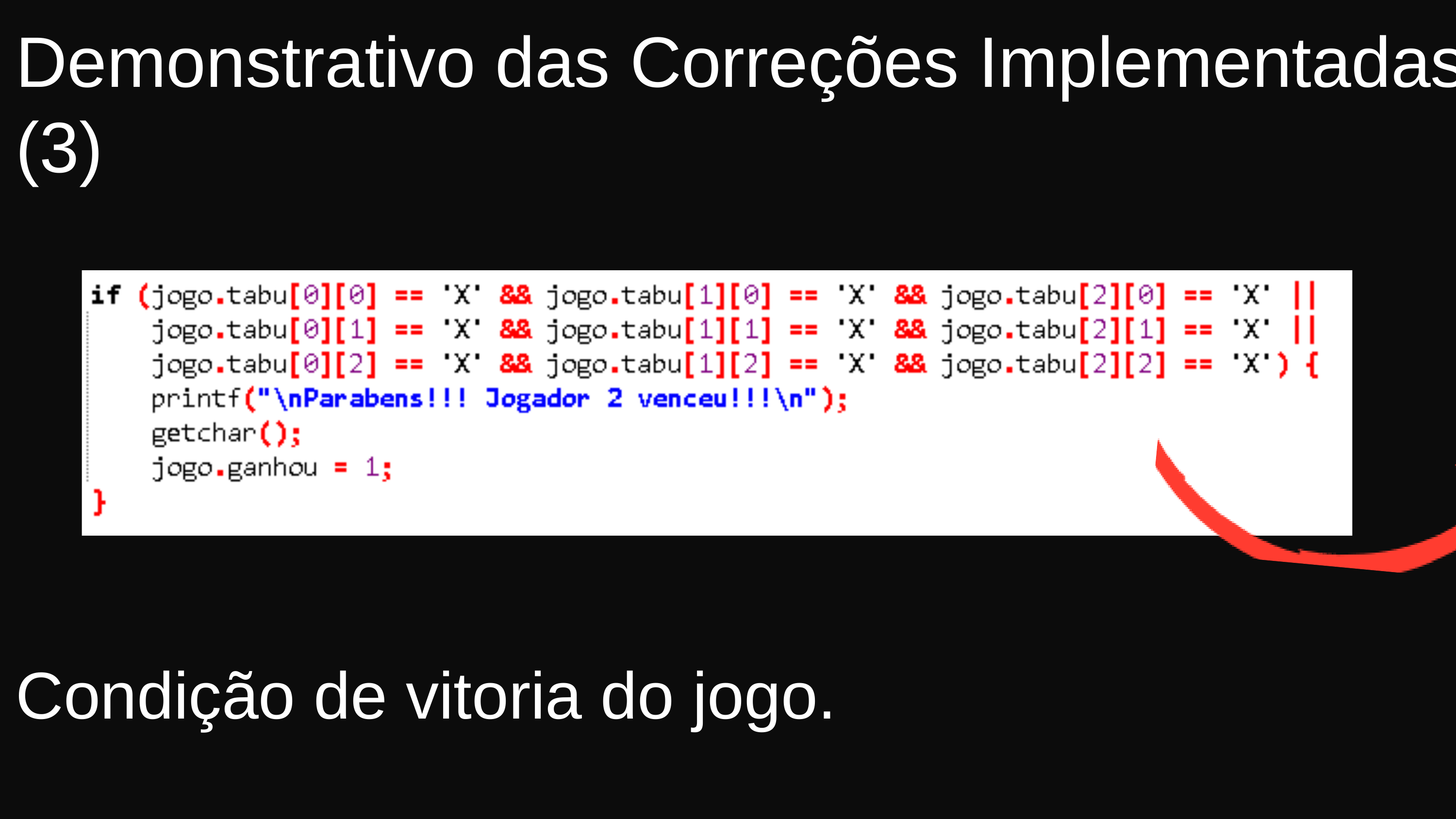

Demonstrativo das Correções Implementadas (3)

Condição de vitoria do jogo.